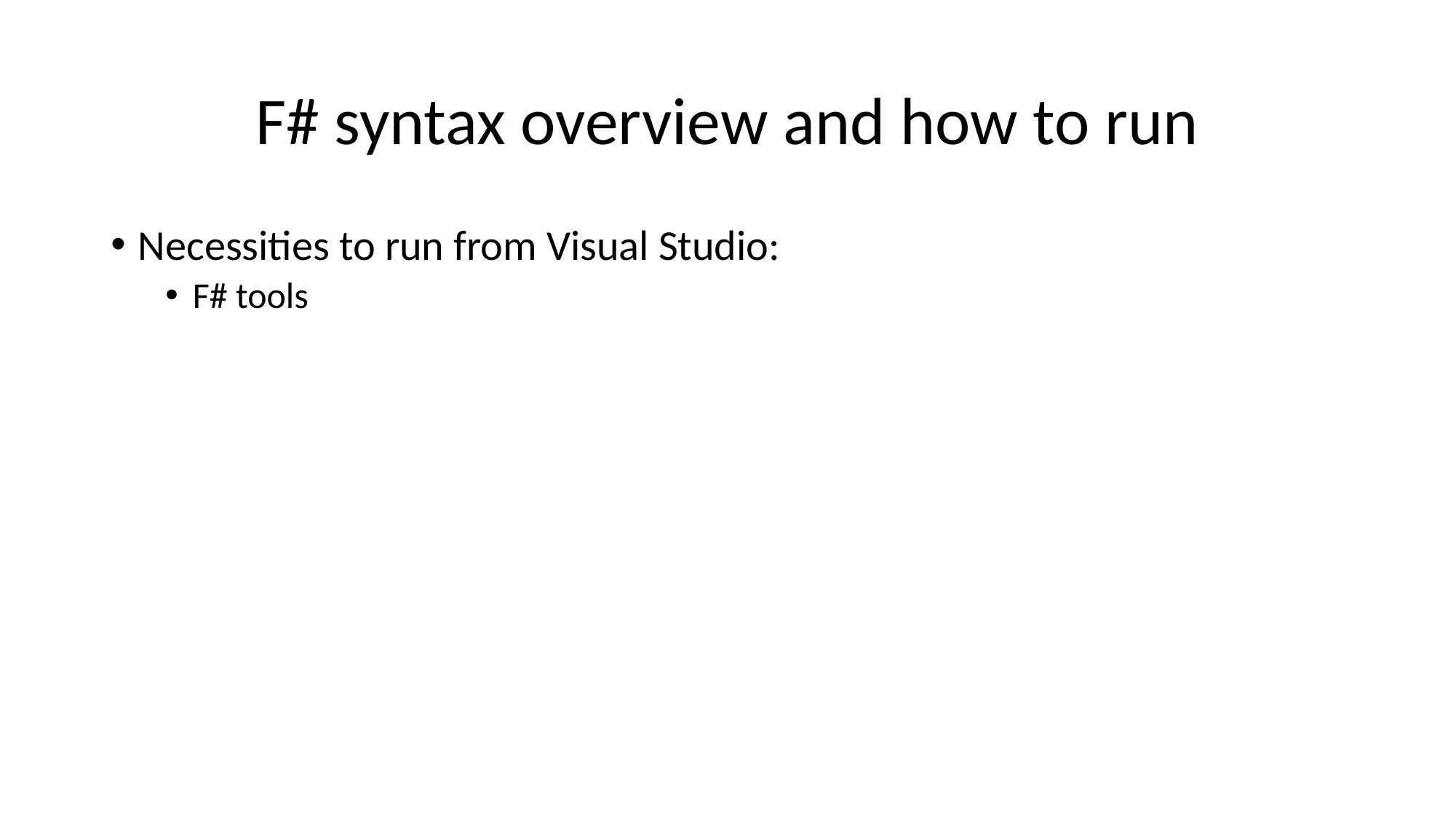

# F# syntax overview and how to run
Necessities to run from Visual Studio:
F# tools